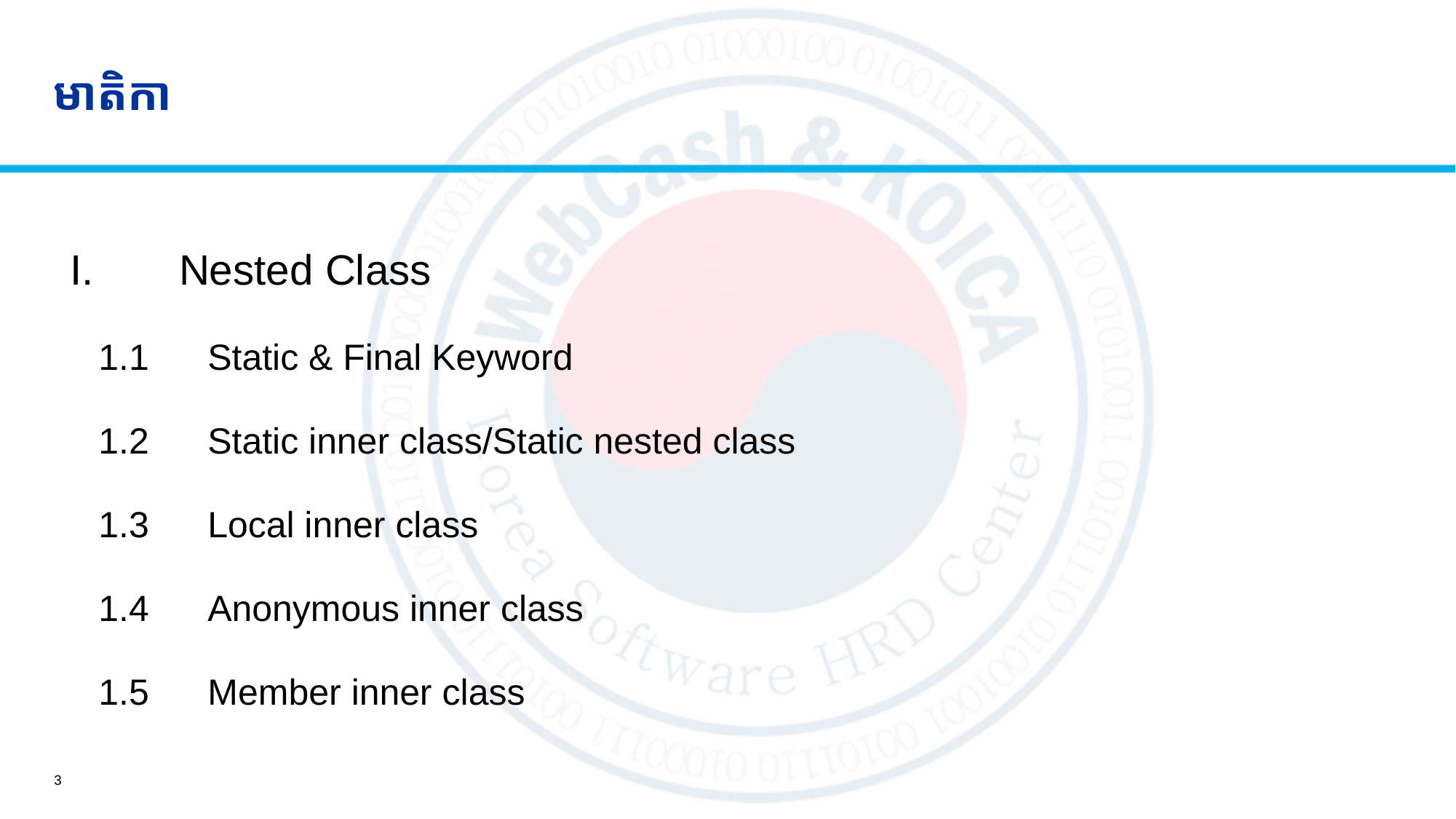

# មាតិកា
I.	Nested Class
1.1	Static & Final Keyword
1.2	Static inner class/Static nested class
1.3	Local inner class
1.4	Anonymous inner class
1.5 	Member inner class
3